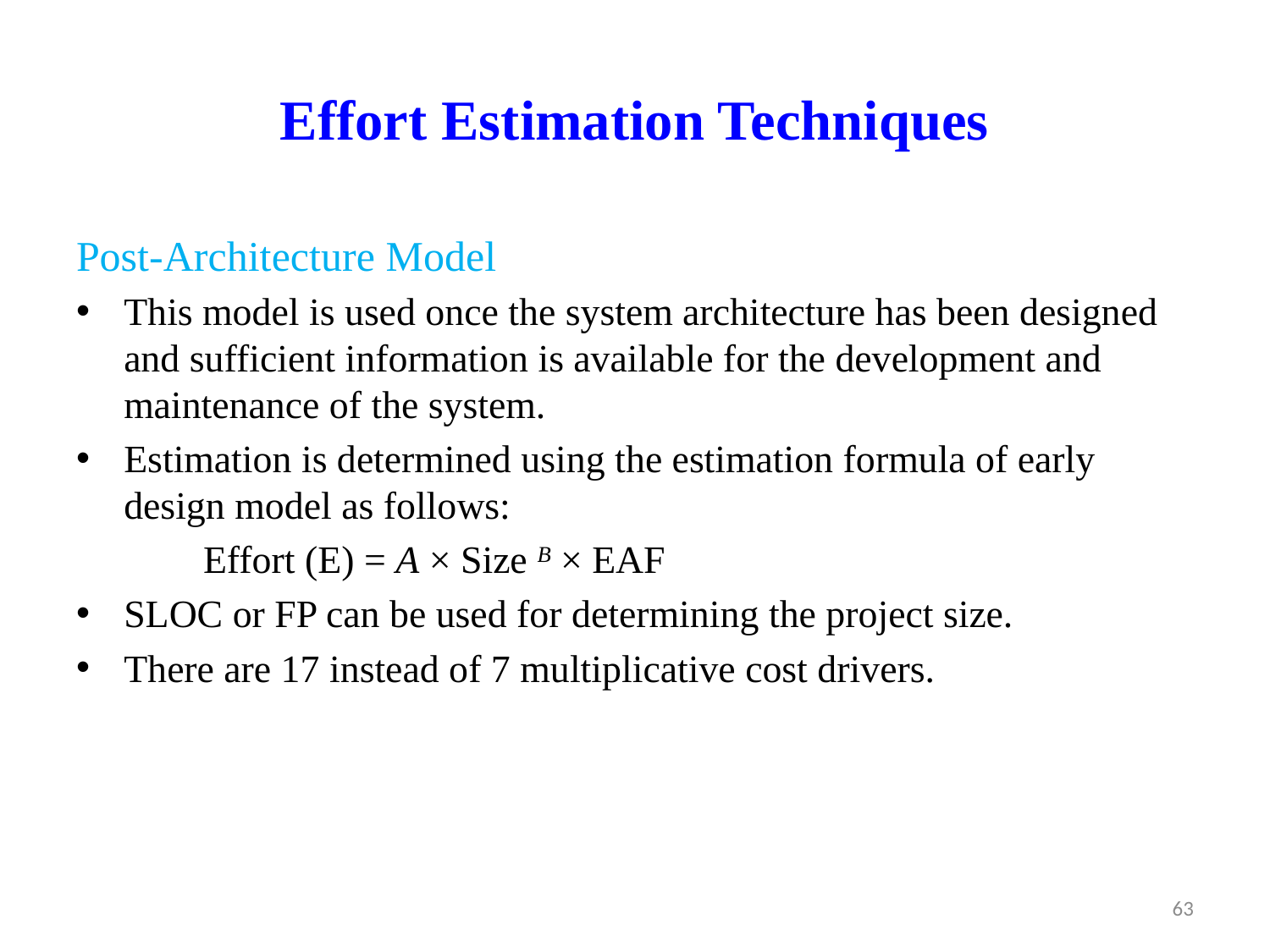

# Effort Estimation Techniques
Post-Architecture Model
This model is used once the system architecture has been designed and sufficient information is available for the development and maintenance of the system.
Estimation is determined using the estimation formula of early design model as follows:
	Effort (E) = A × Size B × EAF
SLOC or FP can be used for determining the project size.
There are 17 instead of 7 multiplicative cost drivers.

63